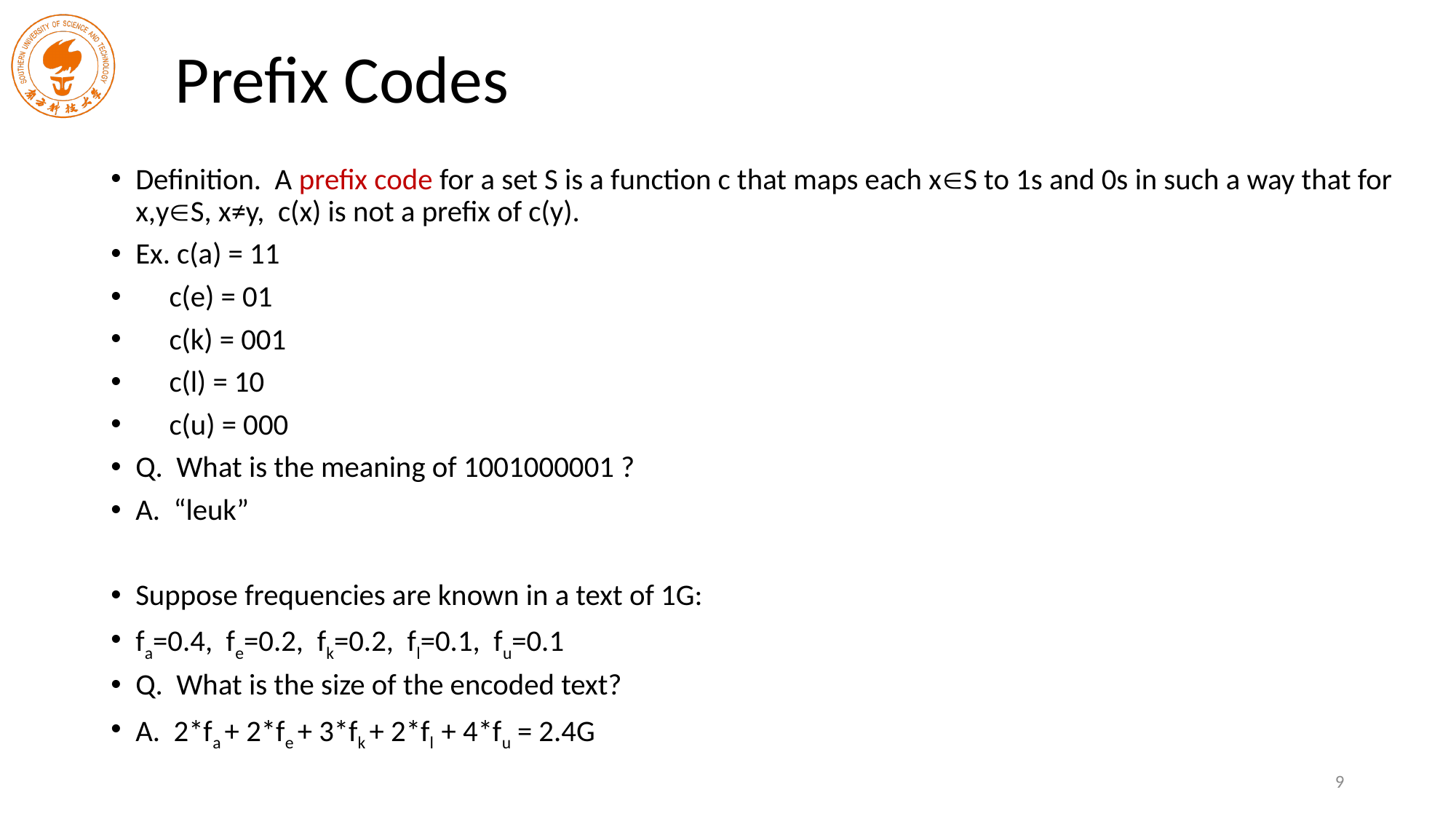

# Prefix Codes
Definition.  A prefix code for a set S is a function c that maps each x∈S to 1s and 0s in such a way that for x,y∈S, x≠y,  c(x) is not a prefix of c(y).
Ex. c(a) = 11
     c(e) = 01
     c(k) = 001
     c(l) = 10
     c(u) = 000
Q.  What is the meaning of 1001000001 ?
A.  “leuk”

Suppose frequencies are known in a text of 1G:
fa=0.4,  fe=0.2,  fk=0.2,  fl=0.1,  fu=0.1
Q.  What is the size of the encoded text?
A.  2*fa + 2*fe + 3*fk + 2*fl  + 4*fu = 2.4G
9